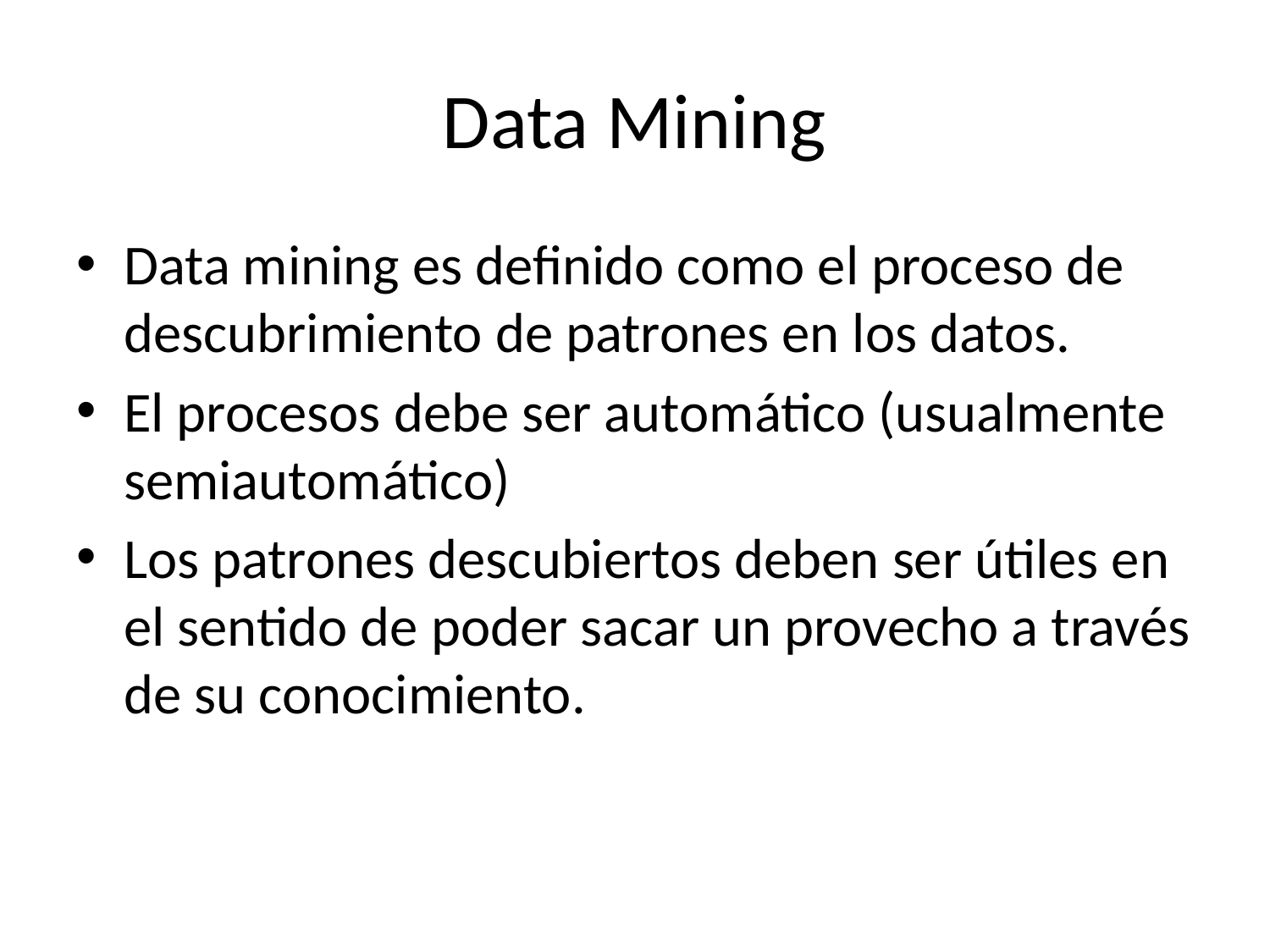

# Data Mining
Data mining es definido como el proceso de descubrimiento de patrones en los datos.
El procesos debe ser automático (usualmente semiautomático)
Los patrones descubiertos deben ser útiles en el sentido de poder sacar un provecho a través de su conocimiento.